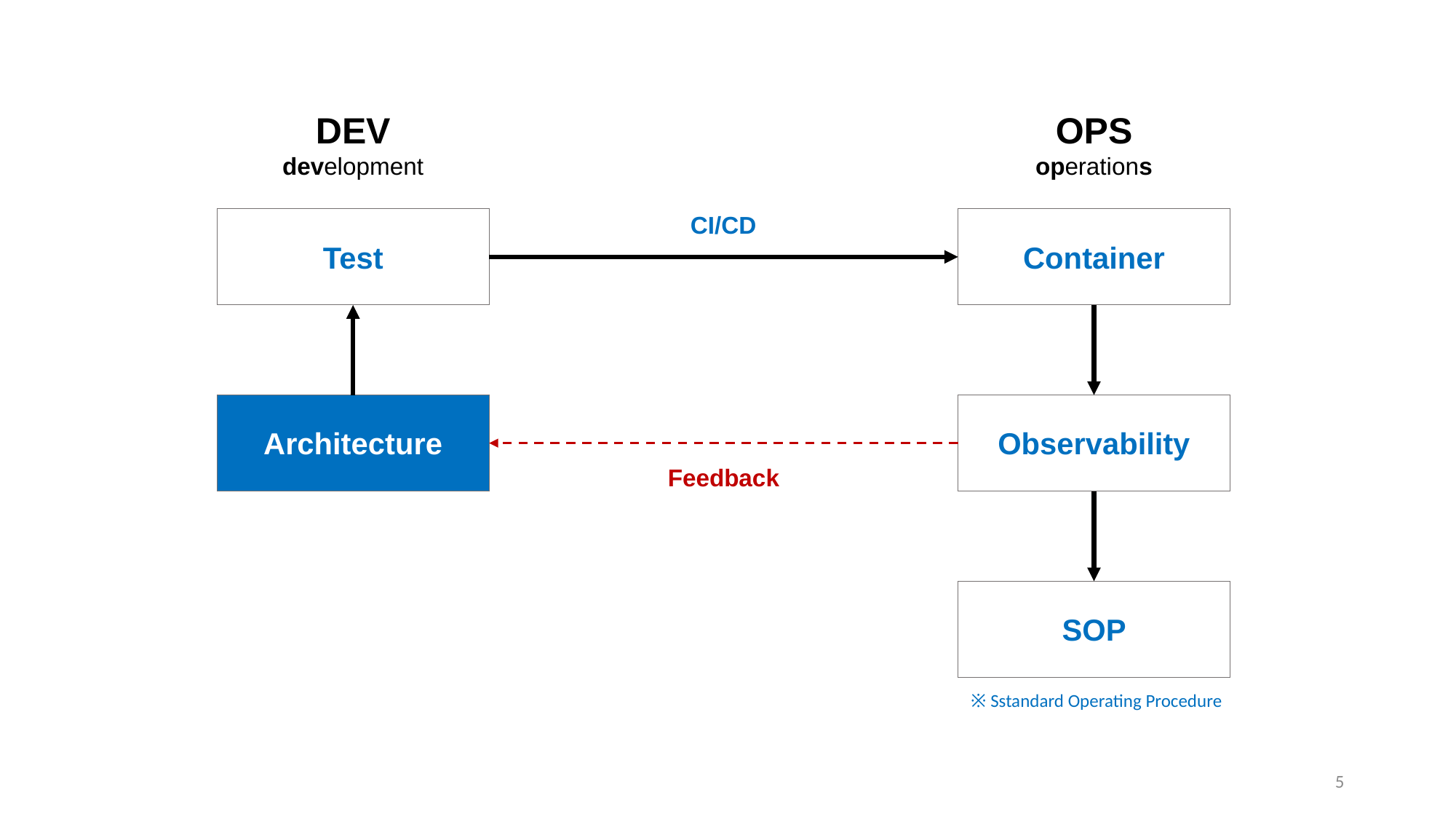

DEV
development
OPS
operations
CI/CD

Test
Container

Architecture
Observability
Feedback

SOP
※ Sstandard Operating Procedure
5